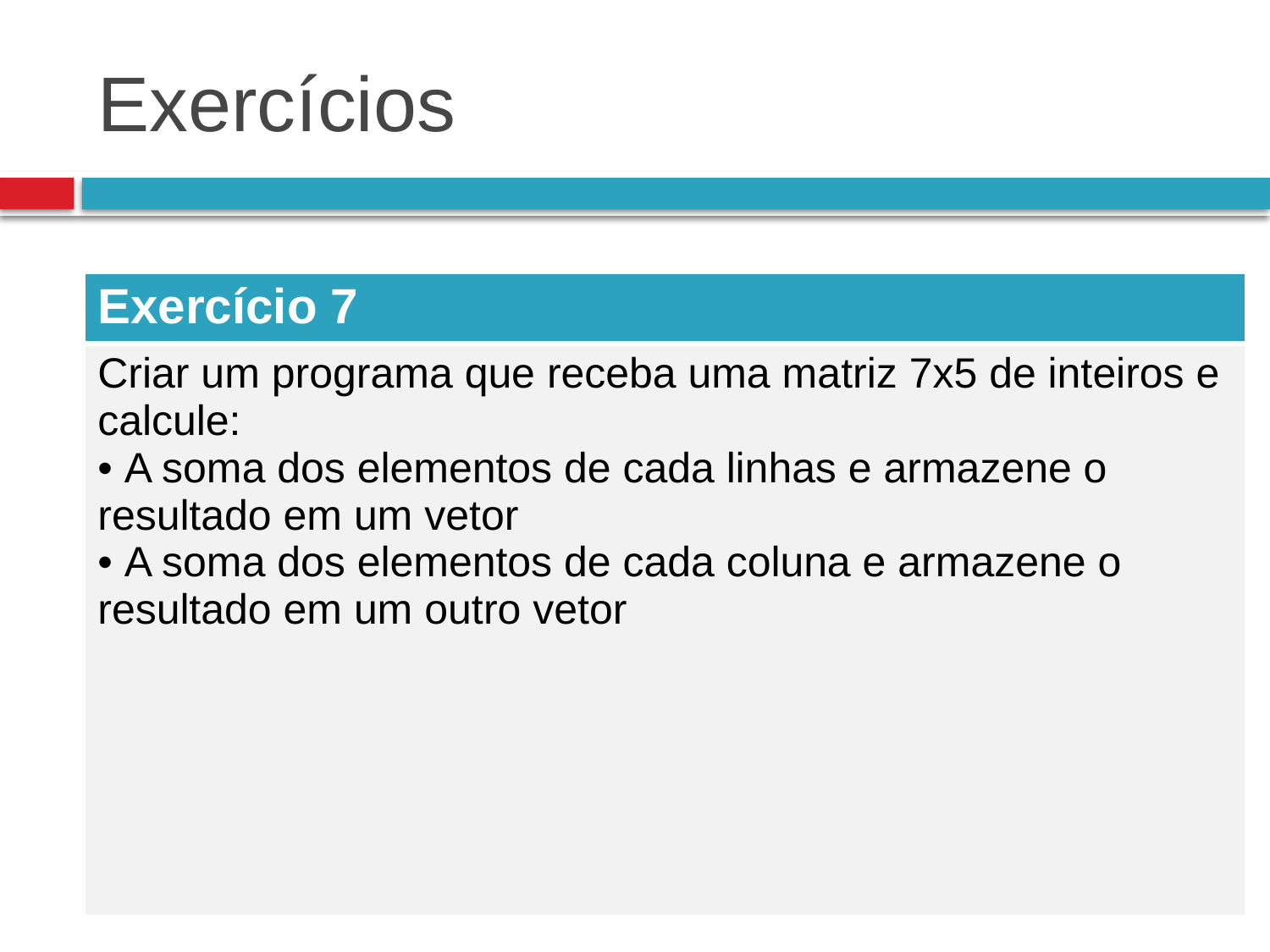

# Exercícios
| Exercício 7 |
| --- |
| Criar um programa que receba uma matriz 7x5 de inteiros e calcule: A soma dos elementos de cada linhas e armazene o resultado em um vetor A soma dos elementos de cada coluna e armazene o resultado em um outro vetor |